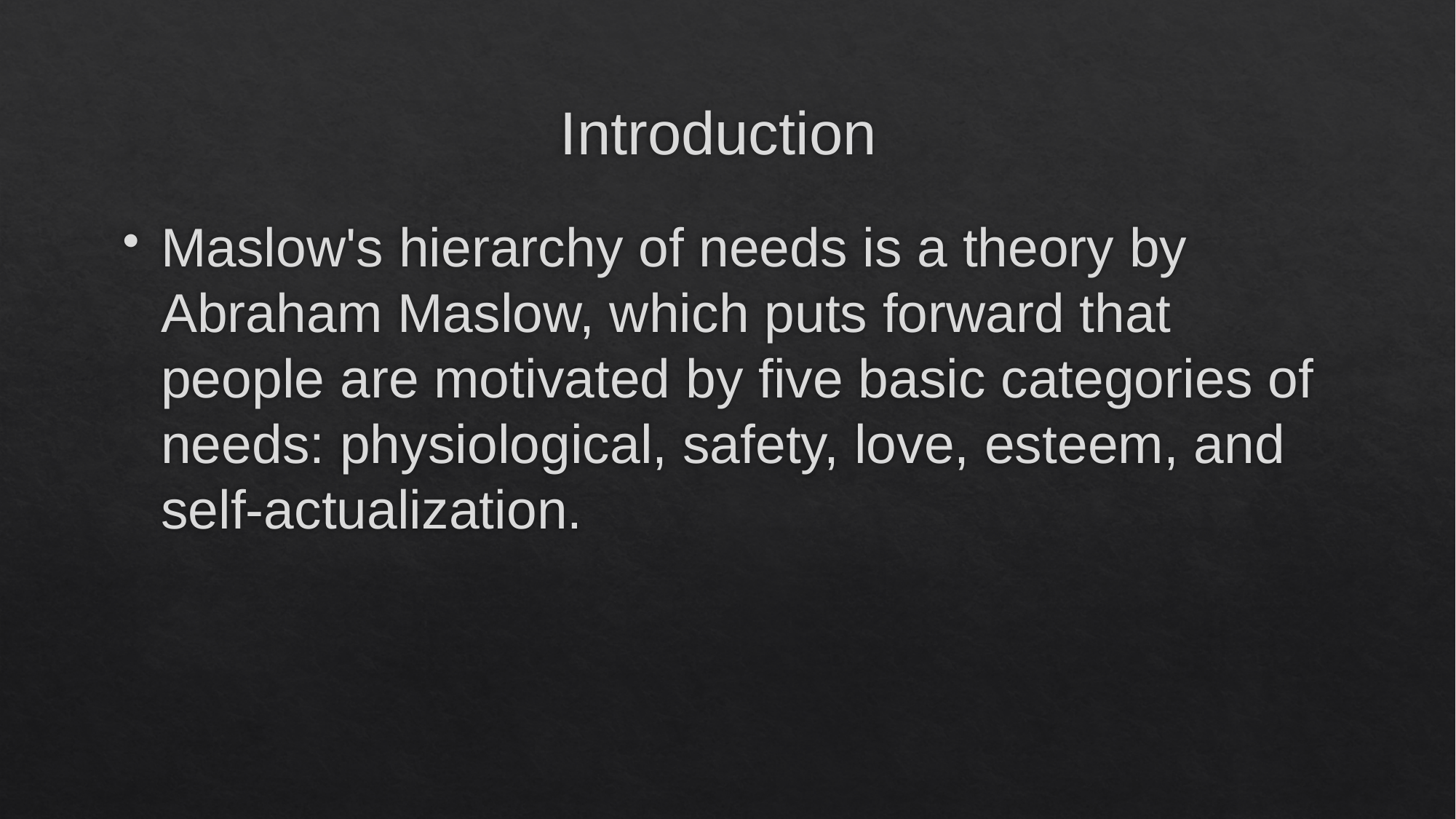

# Introduction
Maslow's hierarchy of needs is a theory by Abraham Maslow, which puts forward that people are motivated by five basic categories of needs: physiological, safety, love, esteem, and self-actualization.